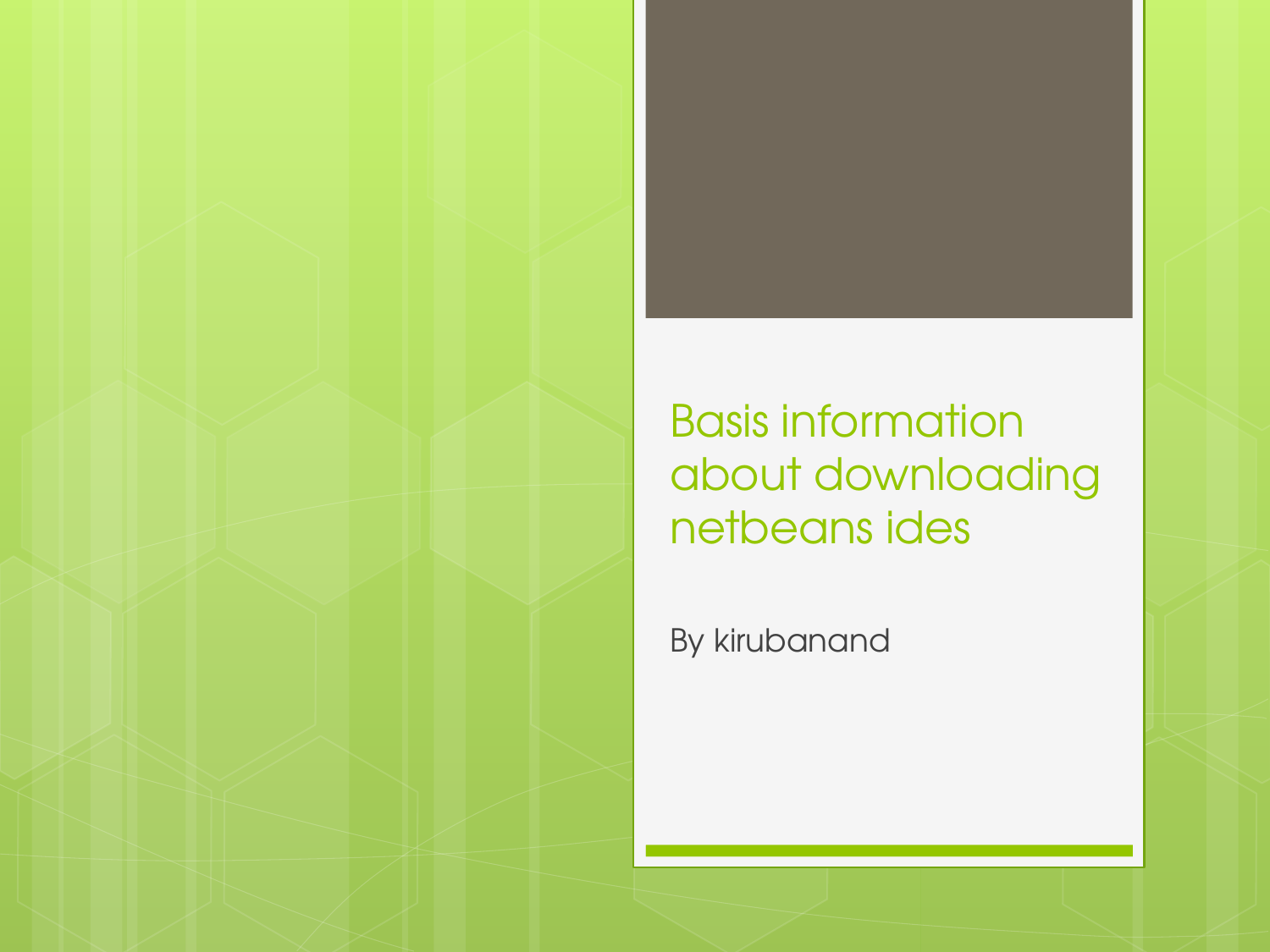

# Basis information about downloading netbeans ides
By kirubanand